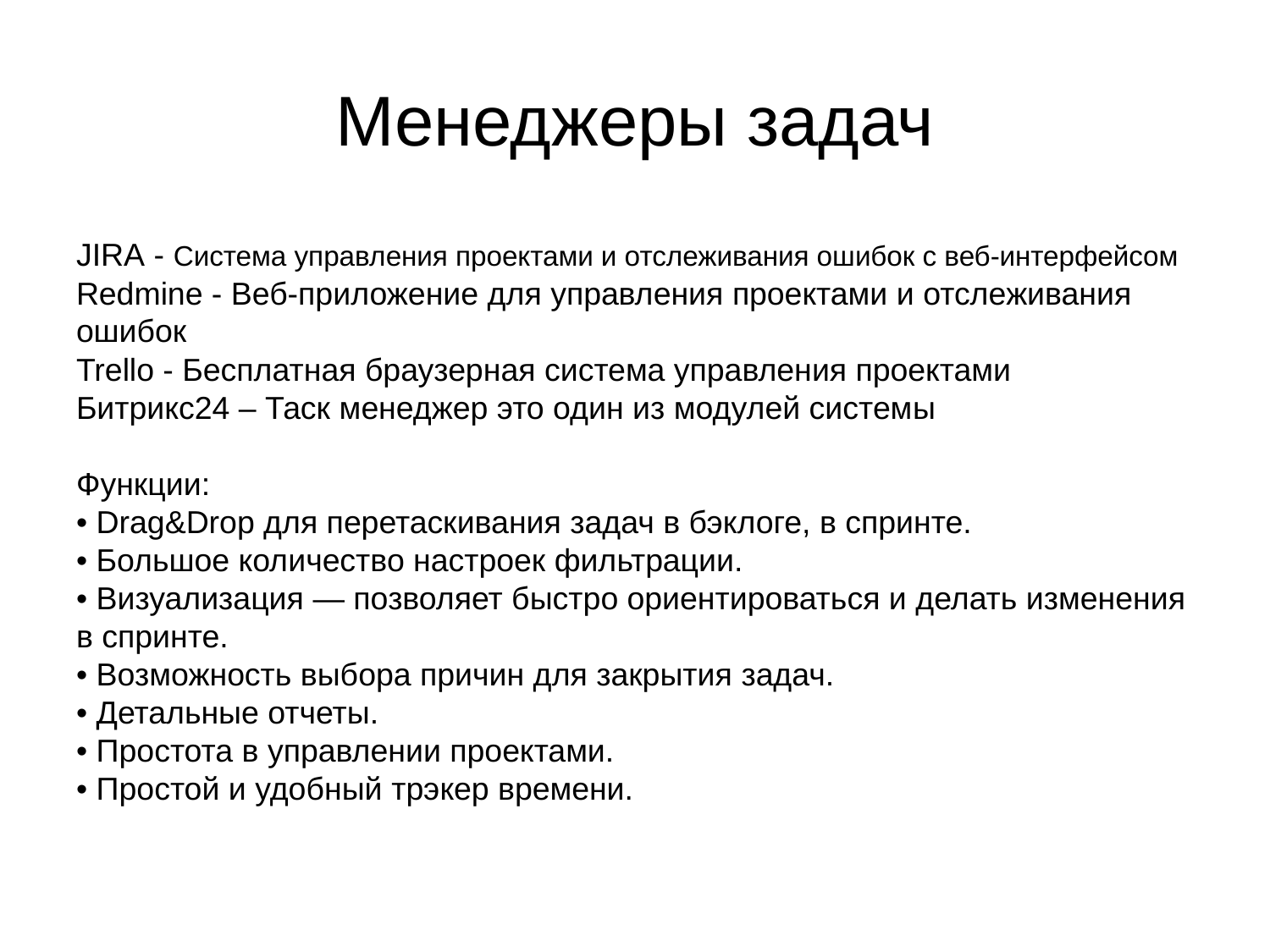

# Менеджеры задач
JIRA - Система управления проектами и отслеживания ошибок с веб-интерфейсом
Redmine - Веб-приложение для управления проектами и отслеживания ошибок
Trello - Бесплатная браузерная система управления проектами
Битрикс24 – Таск менеджер это один из модулей системы

Функции:
• Drag&Drop для перетаскивания задач в бэклоге, в спринте.
• Большое количество настроек фильтрации.
• Визуализация — позволяет быстро ориентироваться и делать изменения в спринте.
• Возможность выбора причин для закрытия задач.
• Детальные отчеты.
• Простота в управлении проектами.
• Простой и удобный трэкер времени.